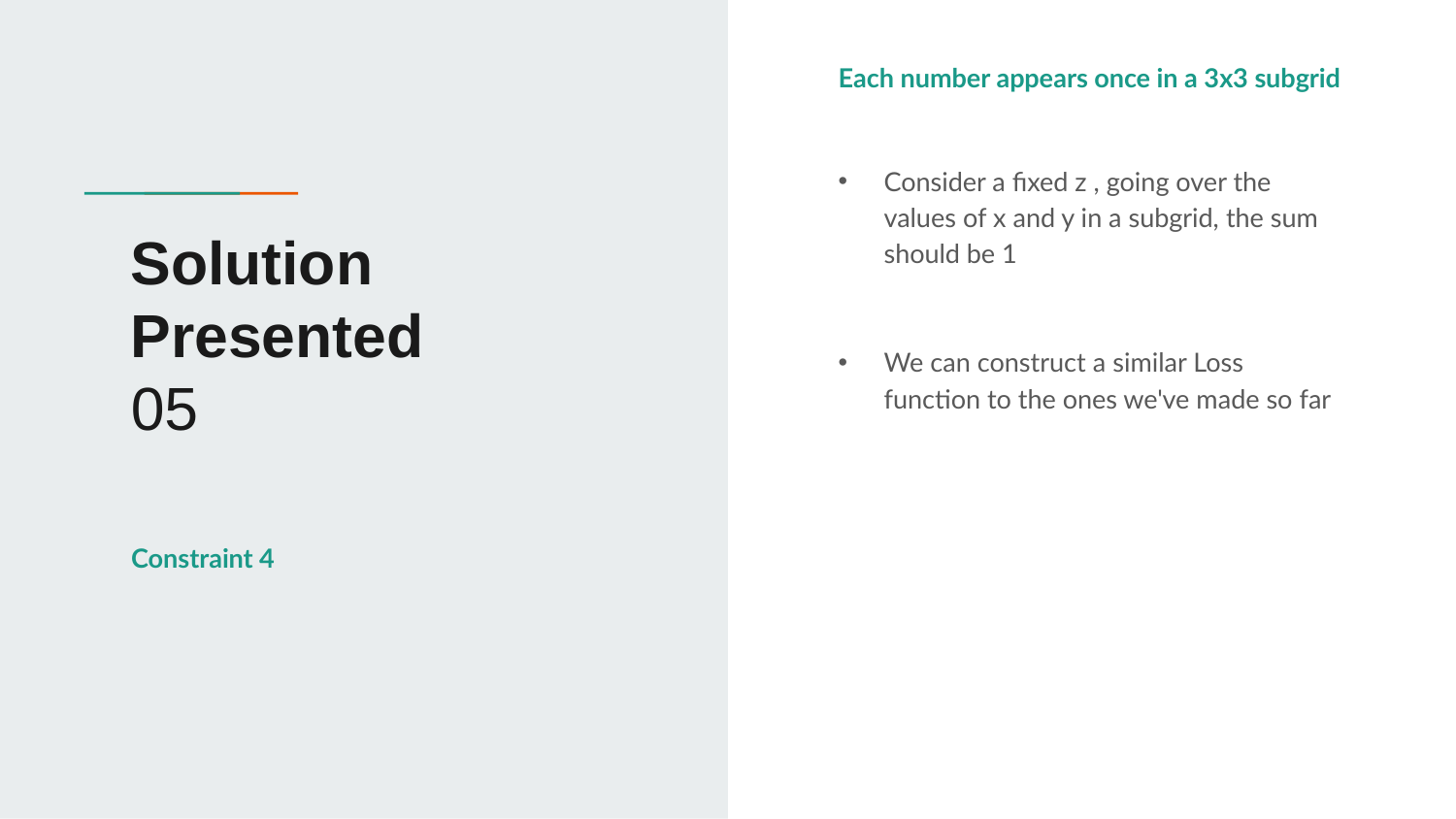

Each number appears once in a 3x3 subgrid

Consider a fixed z , going over the values of x and y in a subgrid, the sum should be 1

We can construct a similar Loss function to the ones we've made so far
# Solution Presented
05
1
Constraint 4